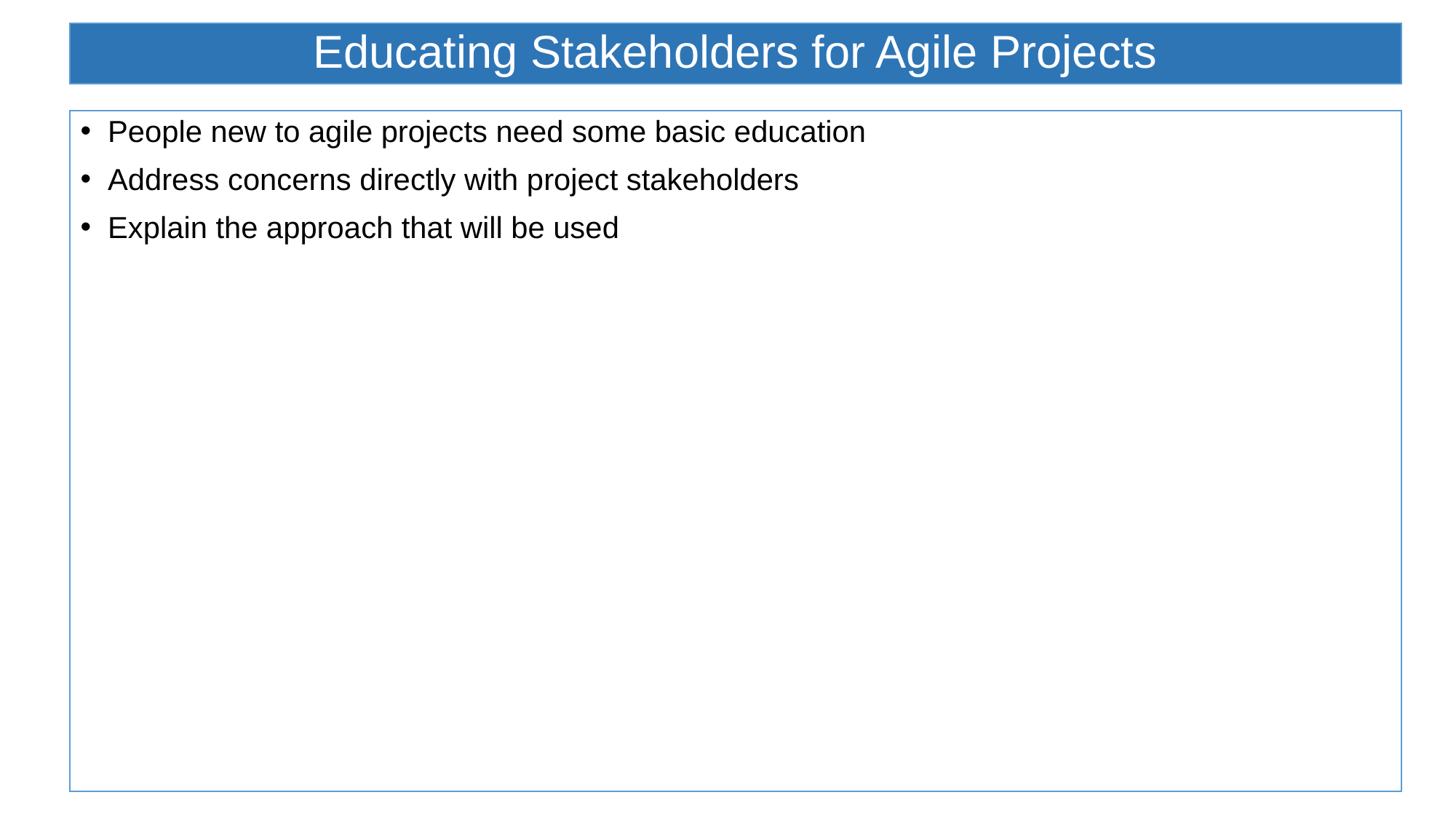

# Educating Stakeholders for Agile Projects
People new to agile projects need some basic education
Address concerns directly with project stakeholders
Explain the approach that will be used